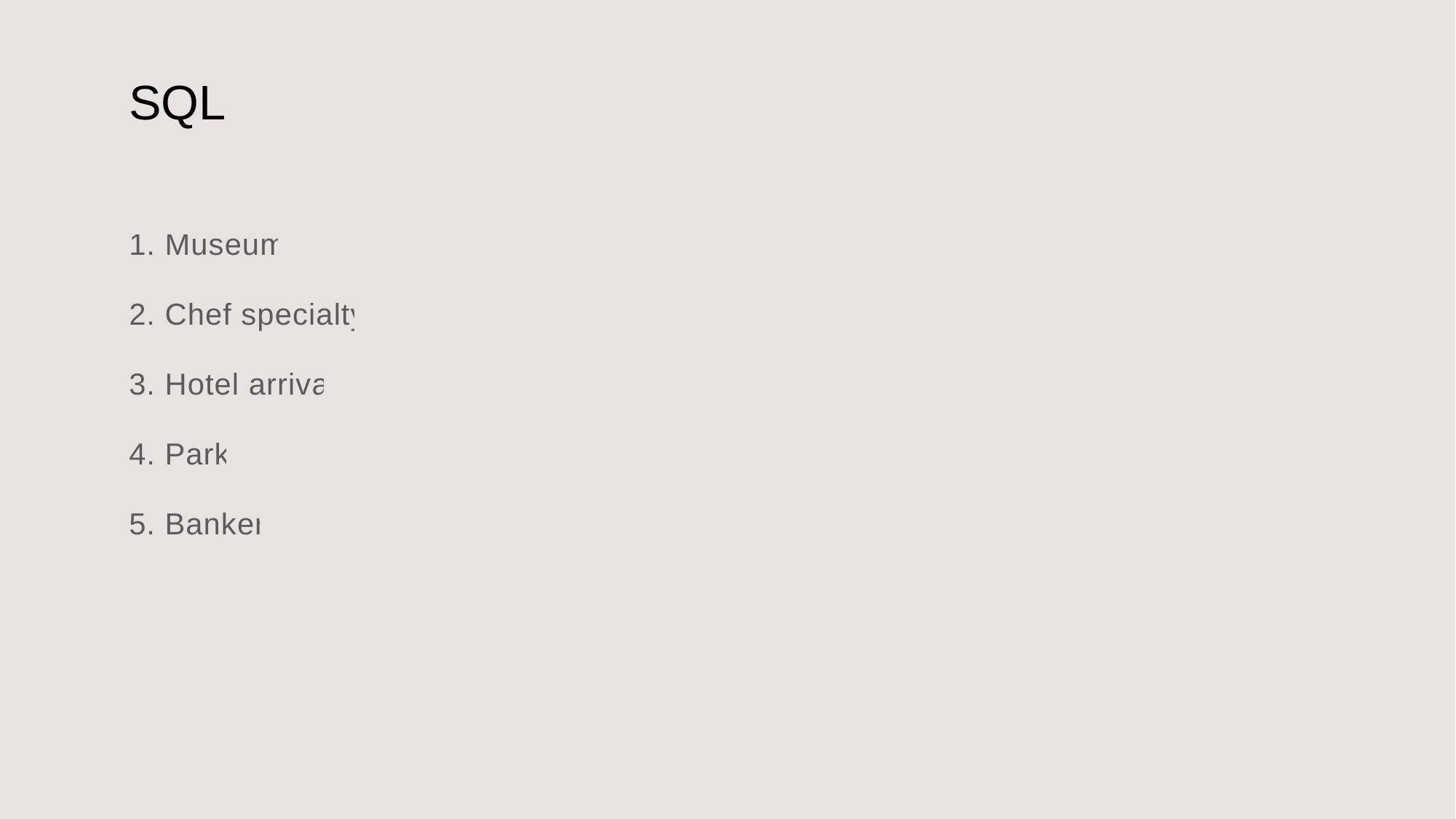

# SQL
1. Museum
2. Chef specialty
3. Hotel arrival
4. Park
5. Banker